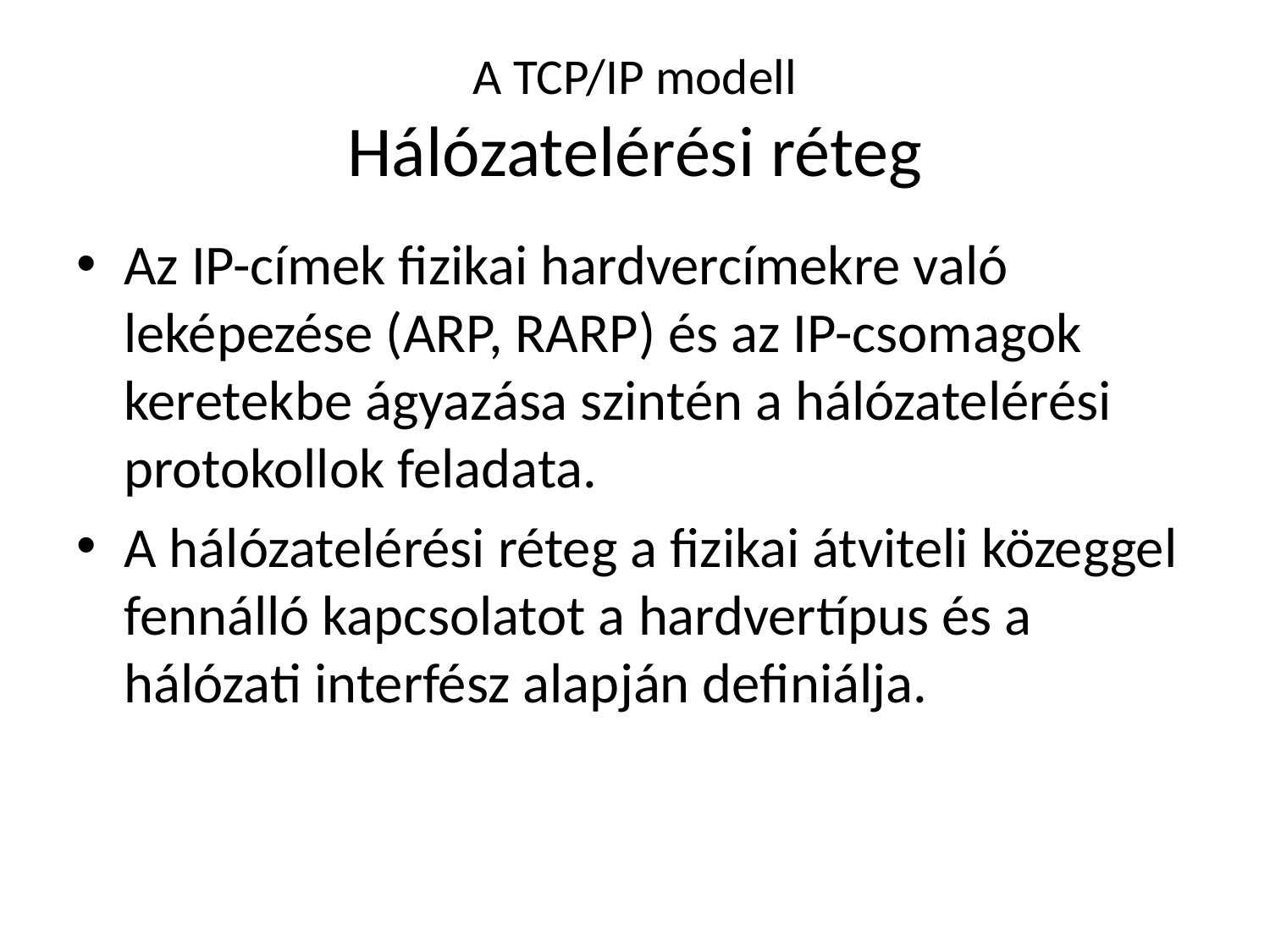

# A TCP/IP modell Hálózatelérési réteg
Az IP-címek fizikai hardvercímekre való leképezése (ARP, RARP) és az IP-csomagok keretekbe ágyazása szintén a hálózatelérési protokollok feladata.
A hálózatelérési réteg a fizikai átviteli közeggel fennálló kapcsolatot a hardvertípus és a hálózati interfész alapján definiálja.